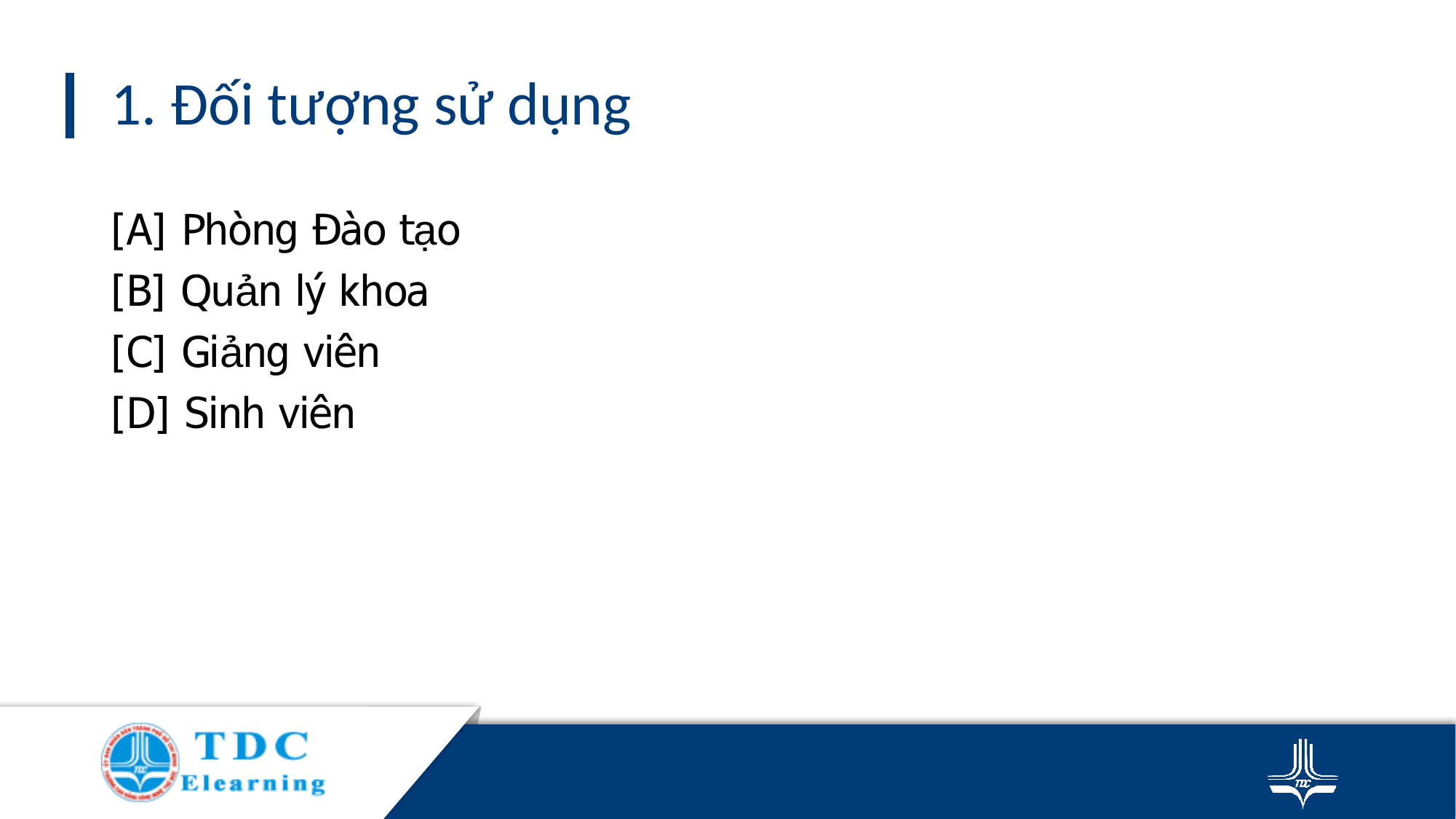

# 1. Đối tượng sử dụng
[A] Phòng Đào tạo
[B] Quản lý khoa
[C] Giảng viên
[D] Sinh viên